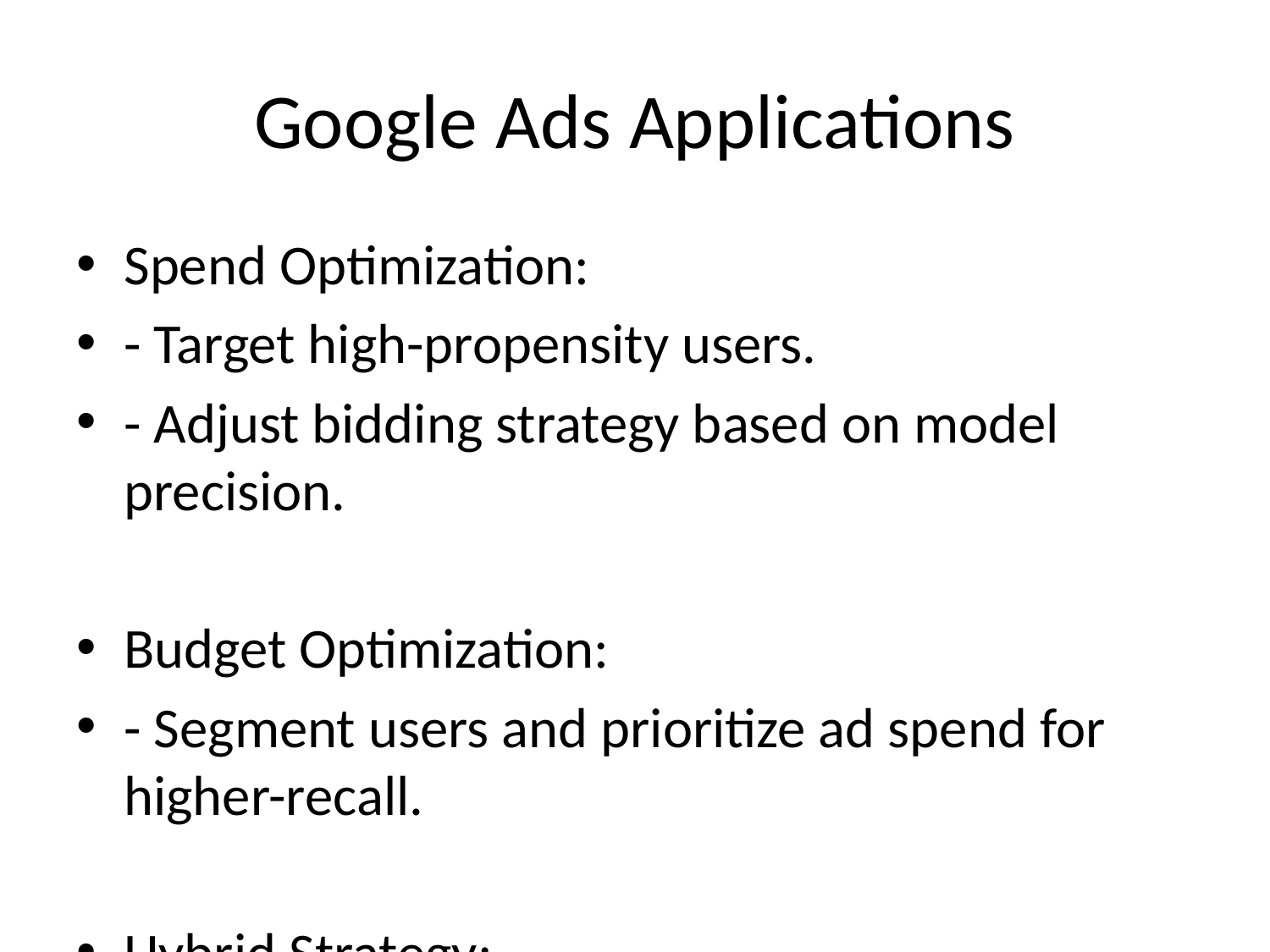

# Google Ads Applications
Spend Optimization:
- Target high-propensity users.
- Adjust bidding strategy based on model precision.

Budget Optimization:
- Segment users and prioritize ad spend for higher-recall.

Hybrid Strategy:
- Combined strategy for retargeting users based on model outcomes.